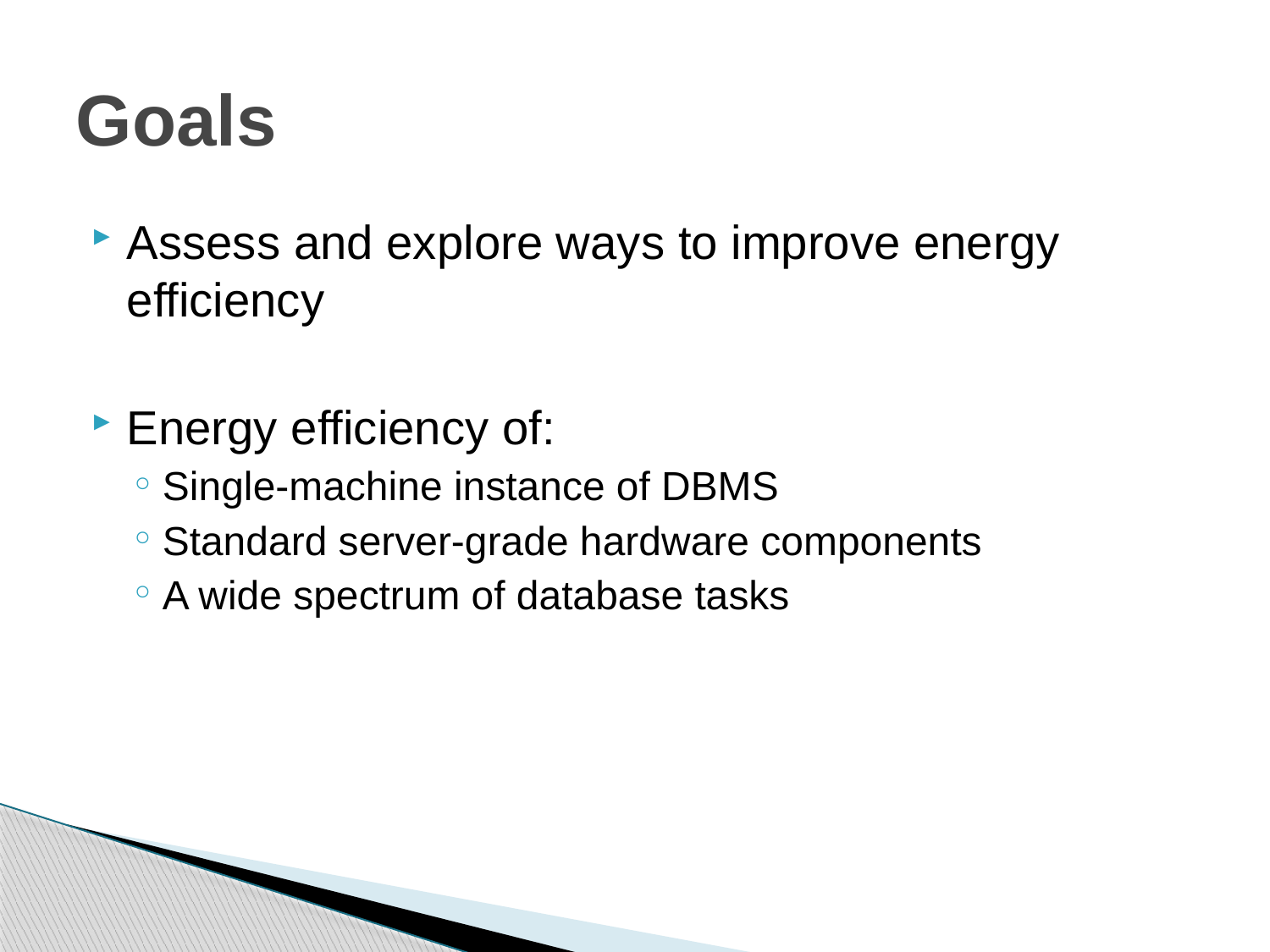

# Goals
Assess and explore ways to improve energy efficiency

Energy efficiency of:
Single-machine instance of DBMS
Standard server-grade hardware components
A wide spectrum of database tasks